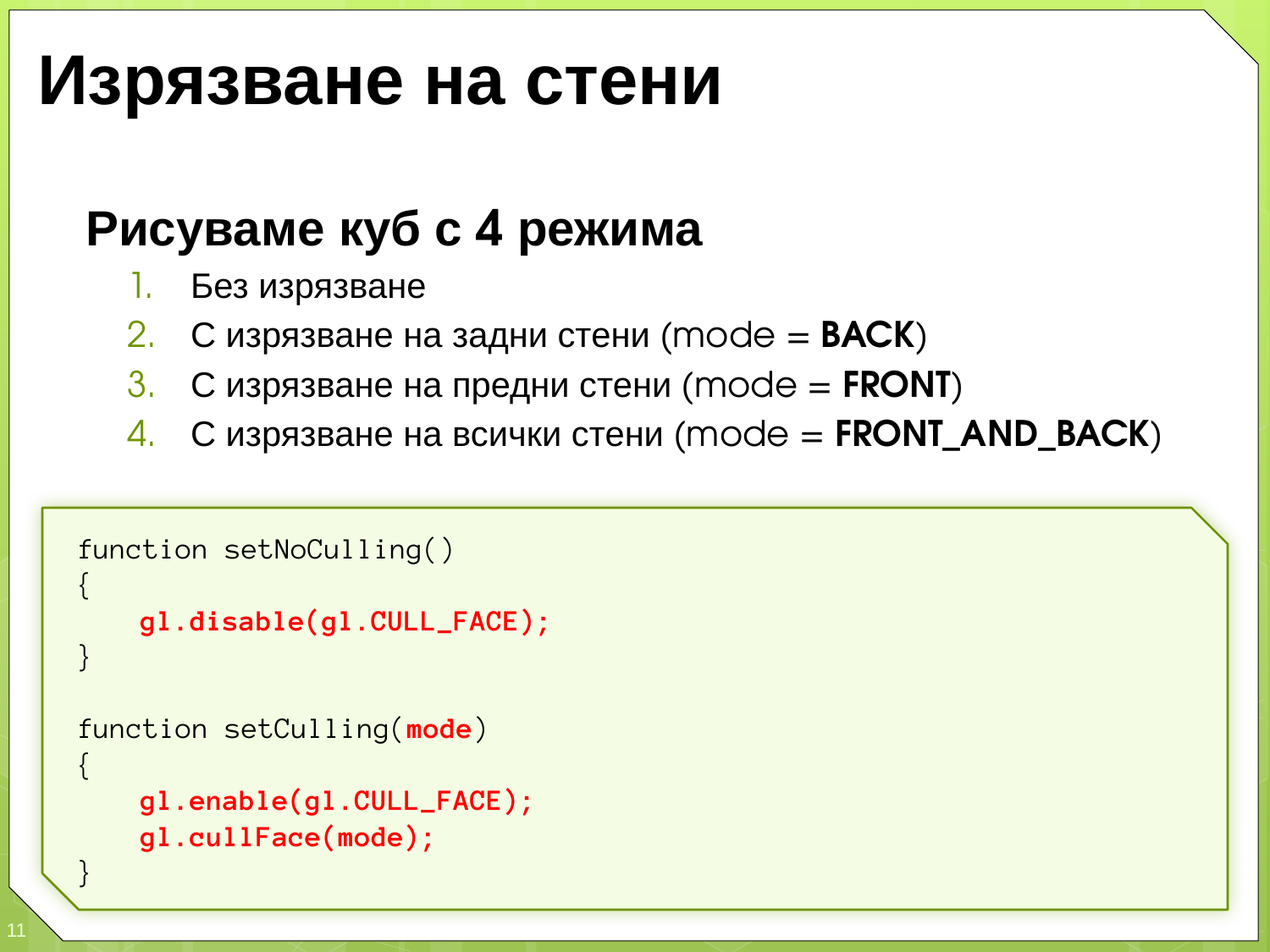

# Изрязване на стени
Рисуваме куб с 4 режима
Без изрязване
С изрязване на задни стени (mode = BACK)
С изрязване на предни стени (mode = FRONT)
С изрязване на всички стени (mode = FRONT_AND_BACK)
function setNoCulling()
{
	gl.disable(gl.CULL_FACE);
}

function setCulling(mode)
{
	gl.enable(gl.CULL_FACE);
	gl.cullFace(mode);
}